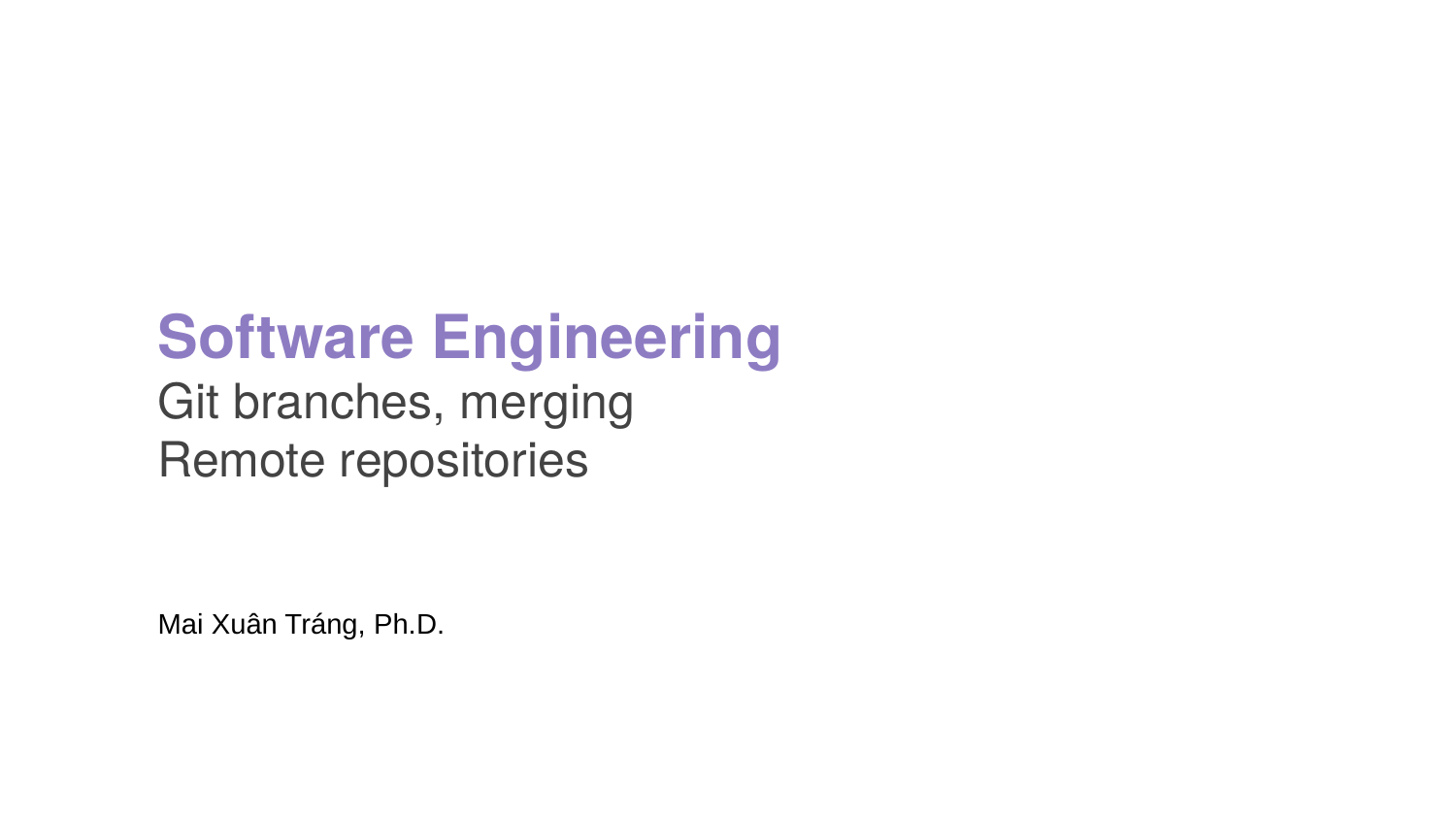

Software Engineering
Git branches, merging
Remote repositories

Mai Xuân Tráng, Ph.D.